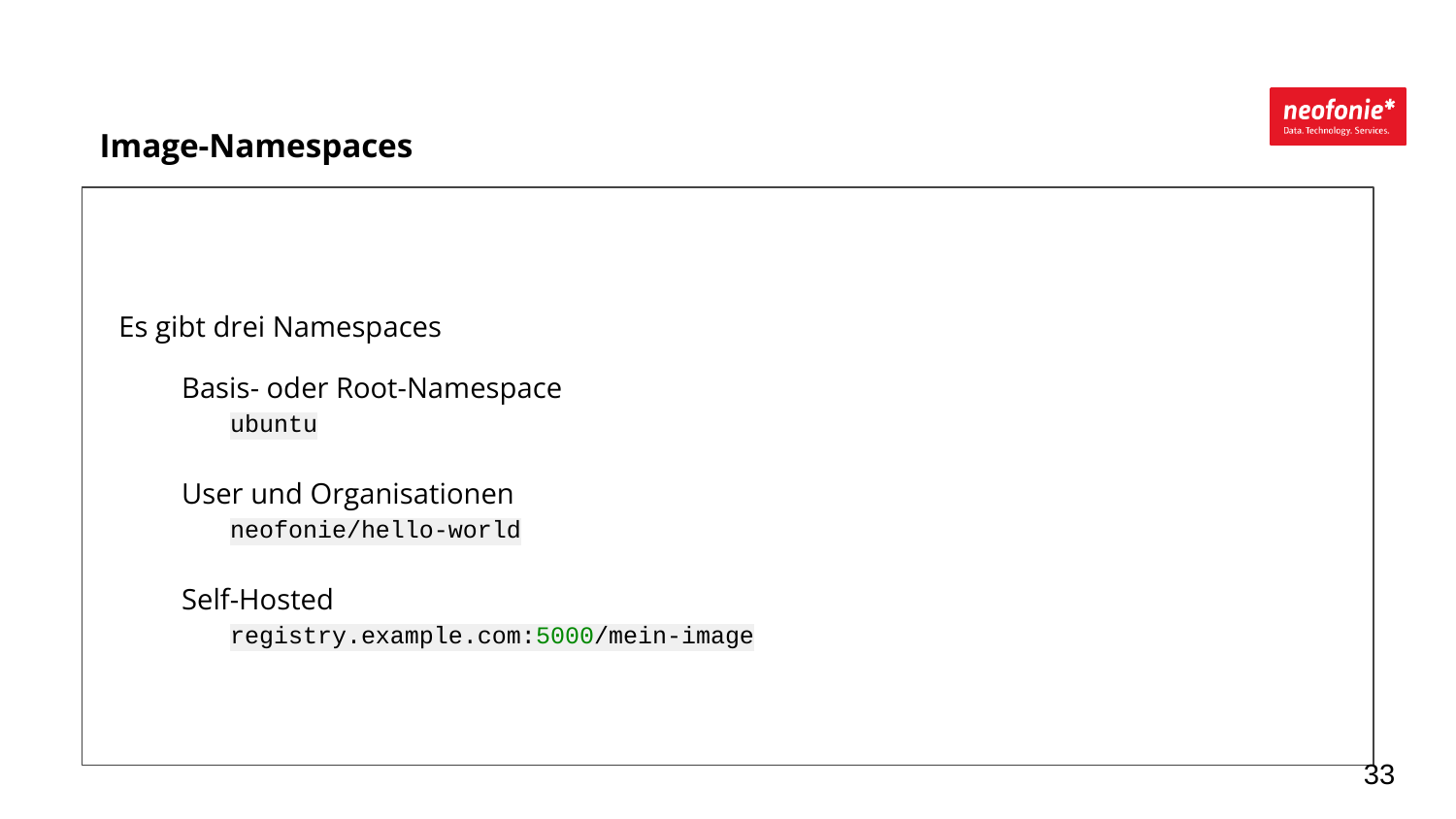

Image-Namespaces
Es gibt drei Namespaces
Basis- oder Root-Namespace
ubuntu
User und Organisationen
neofonie/hello-world
Self-Hosted
registry.example.com:5000/mein-image
33